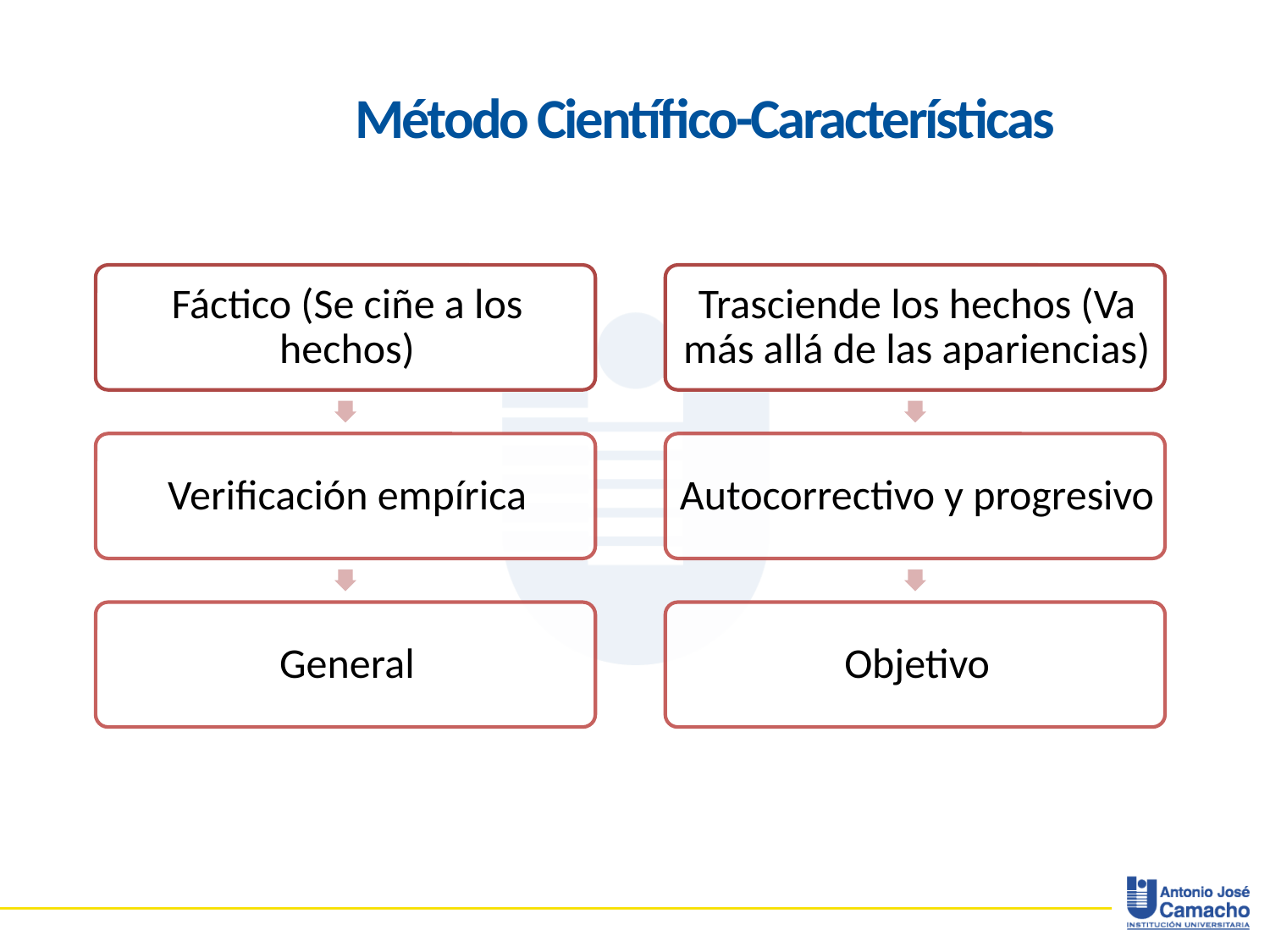

# Método Científico-Características
Fáctico (Se ciñe a los hechos)
Verificación empírica
General
Trasciende los hechos (Va más allá de las apariencias)
Autocorrectivo y progresivo
Objetivo